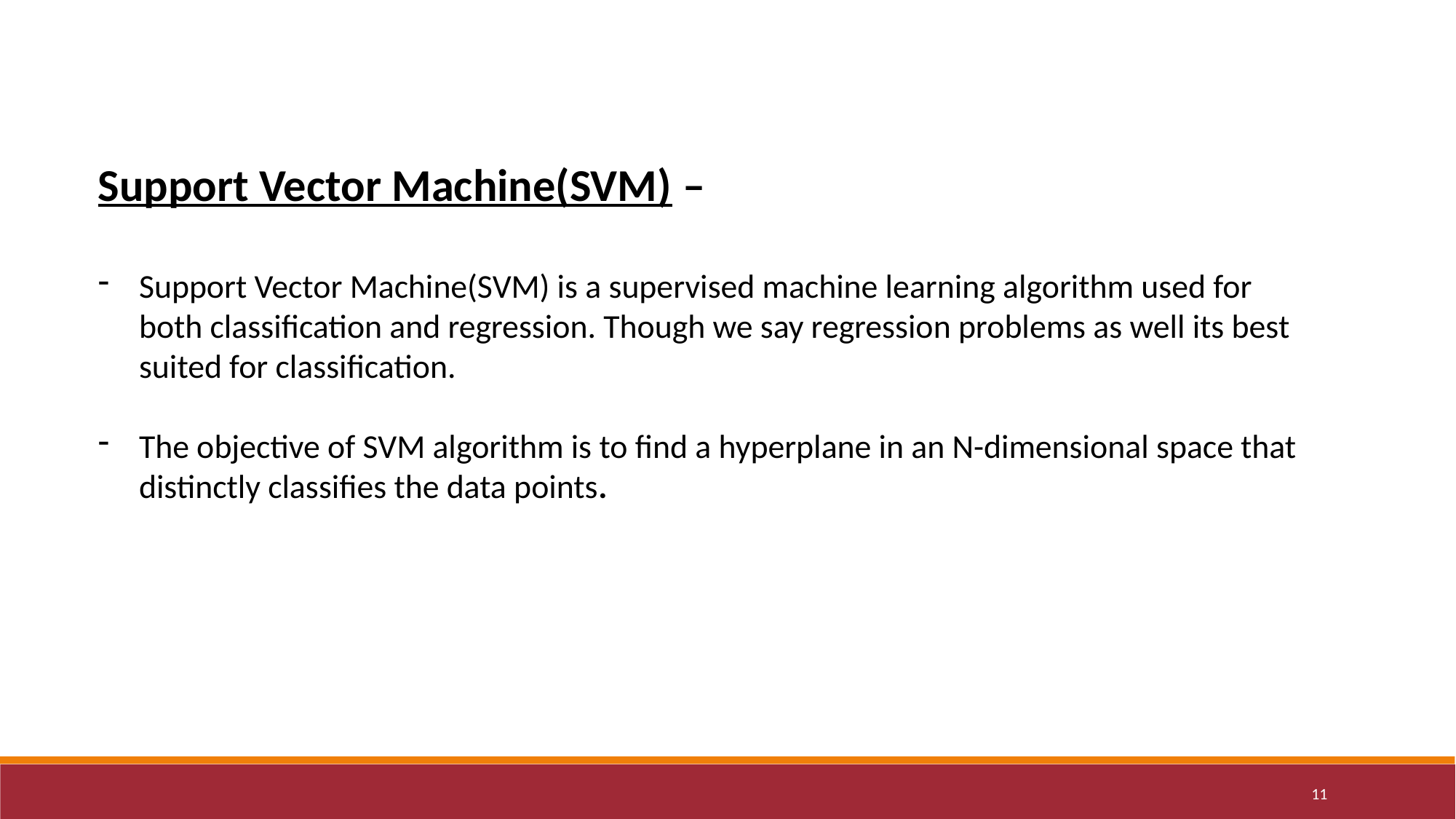

Support Vector Machine(SVM) –

Support Vector Machine(SVM) is a supervised machine learning algorithm used for both classification and regression. Though we say regression problems as well its best suited for classification.

The objective of SVM algorithm is to find a hyperplane in an N-dimensional space that distinctly classifies the data points.
11